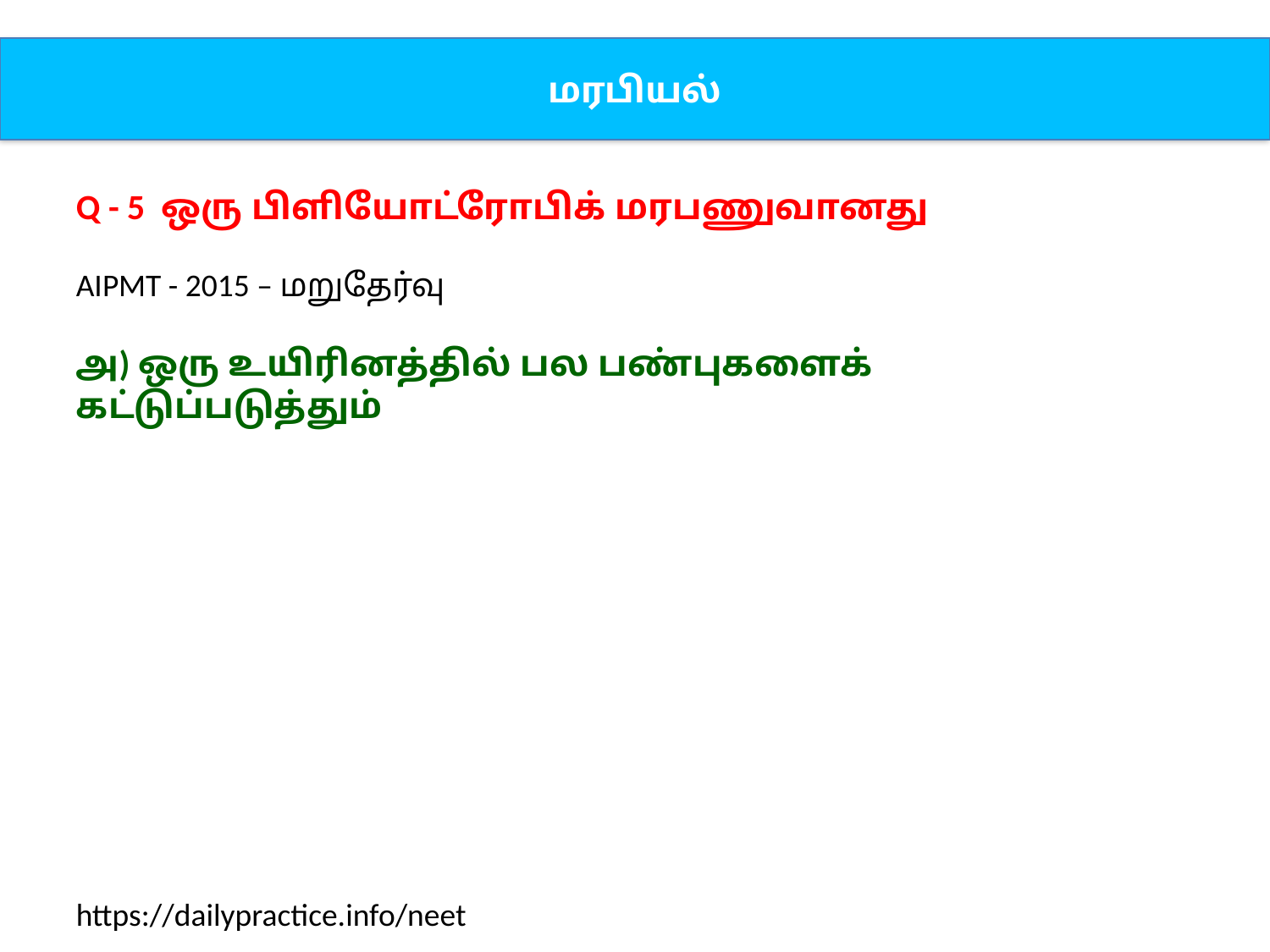

மரபியல்

Q - 5  ஒரு பிளியோட்ரோபிக் மரபணுவானது

AIPMT - 2015 – மறுதேர்வு

அ) ஒரு உயிரினத்தில் பல பண்புகளைக் கட்டுப்படுத்தும்
https://dailypractice.info/neet